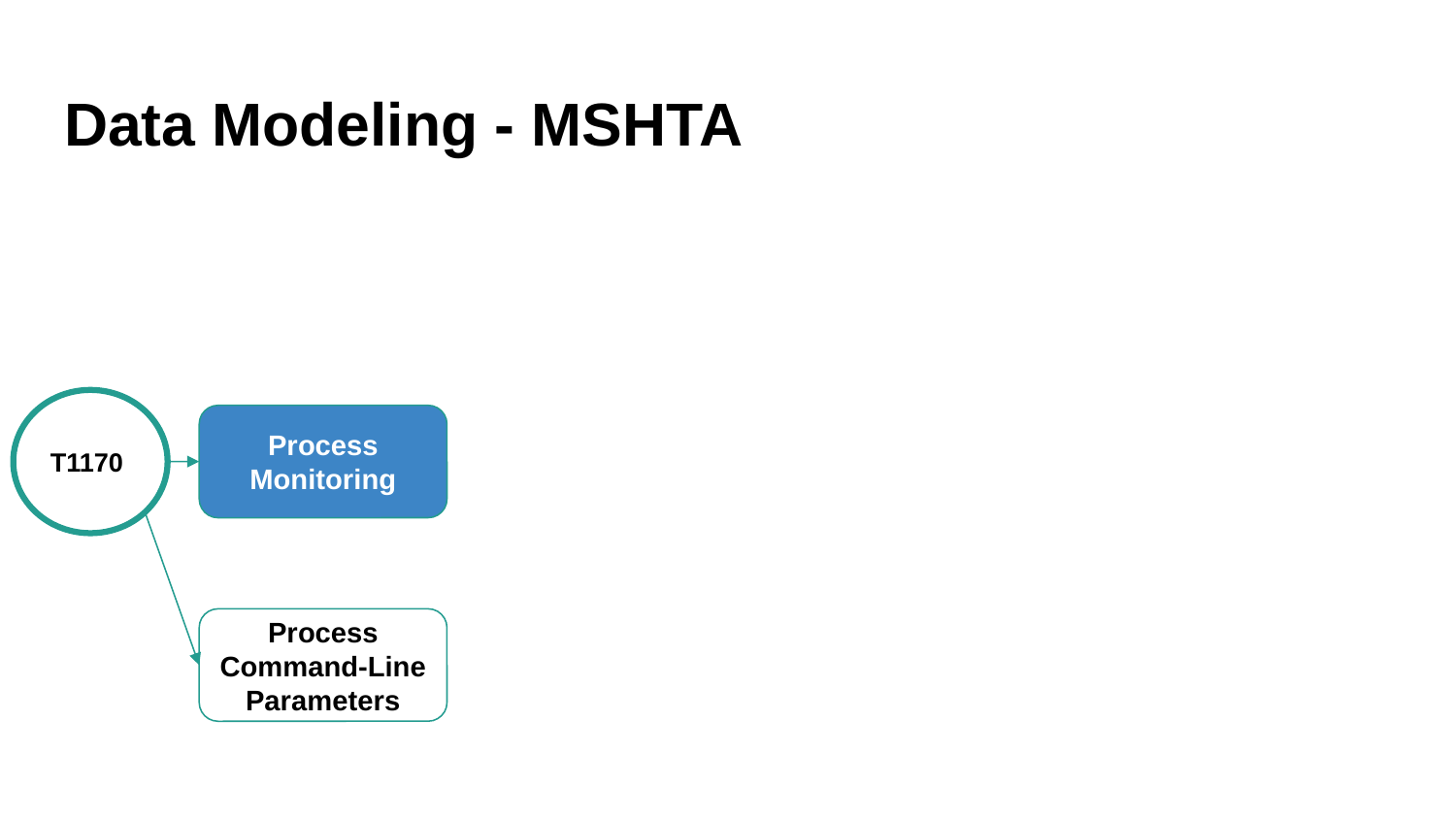

# Data Modeling - MSHTA
T1170
Process Monitoring
Process Command-Line Parameters